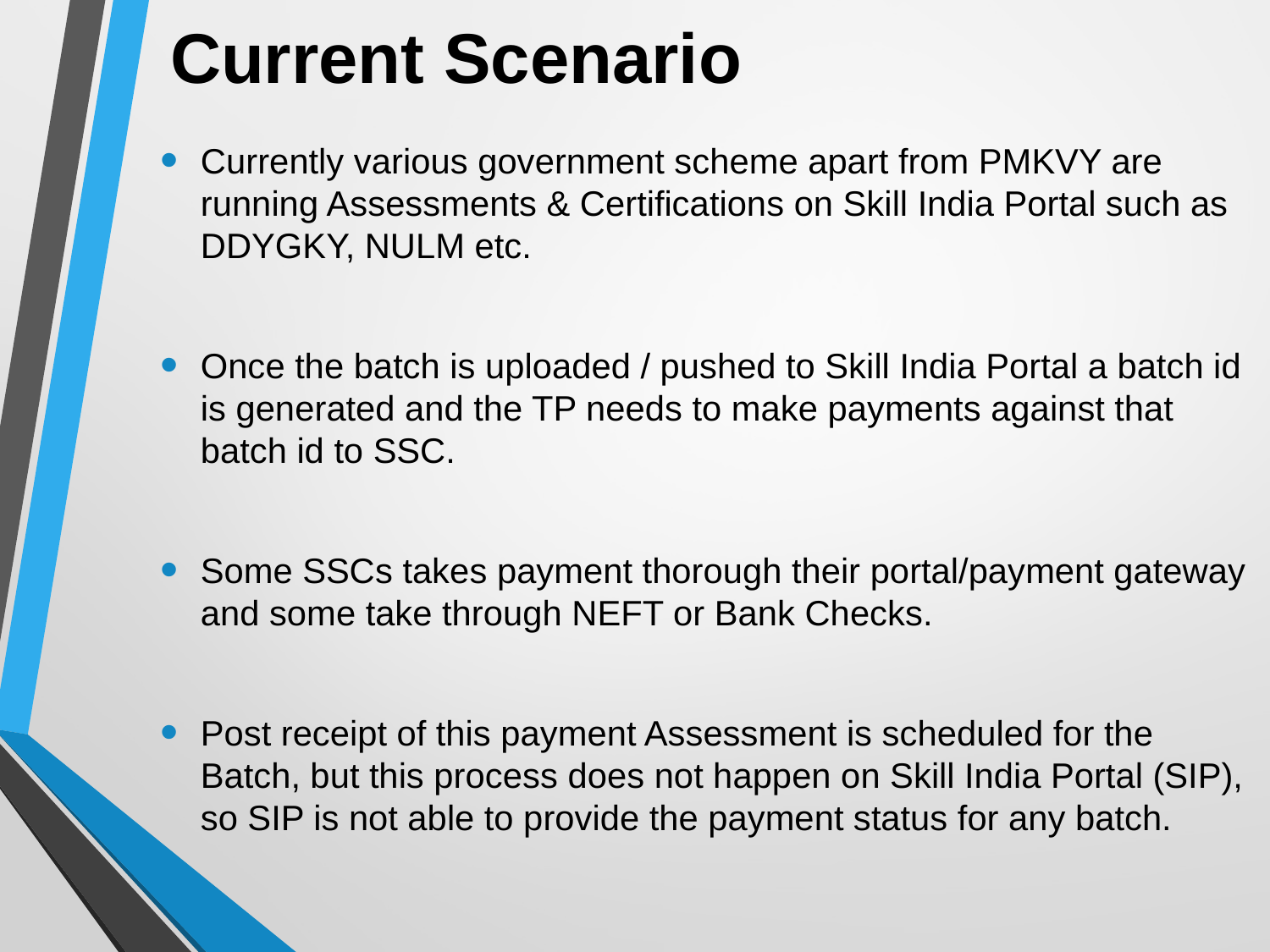

# Current Scenario
Currently various government scheme apart from PMKVY are running Assessments & Certifications on Skill India Portal such as DDYGKY, NULM etc.

Once the batch is uploaded / pushed to Skill India Portal a batch id is generated and the TP needs to make payments against that batch id to SSC.

Some SSCs takes payment thorough their portal/payment gateway and some take through NEFT or Bank Checks.

Post receipt of this payment Assessment is scheduled for the Batch, but this process does not happen on Skill India Portal (SIP), so SIP is not able to provide the payment status for any batch.